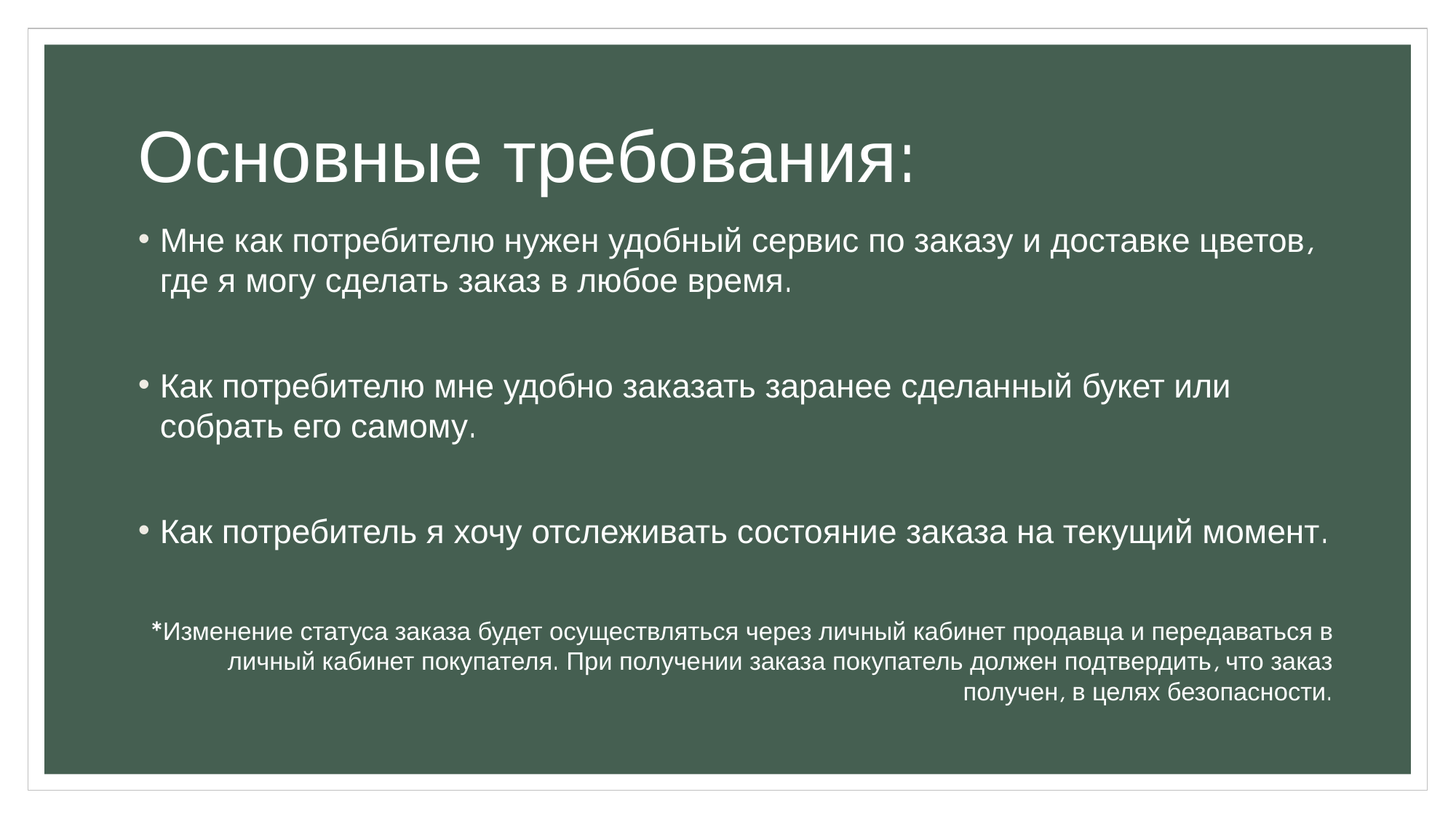

# Основные требования:
Мне как потребителю нужен удобный сервис по заказу и доставке цветов, где я могу сделать заказ в любое время.

Как потребителю мне удобно заказать заранее сделанный букет или собрать его самому.

Как потребитель я хочу отслеживать состояние заказа на текущий момент.

*Изменение статуса заказа будет осуществляться через личный кабинет продавца и передаваться в личный кабинет покупателя. При получении заказа покупатель должен подтвердить, что заказ получен, в целях безопасности.